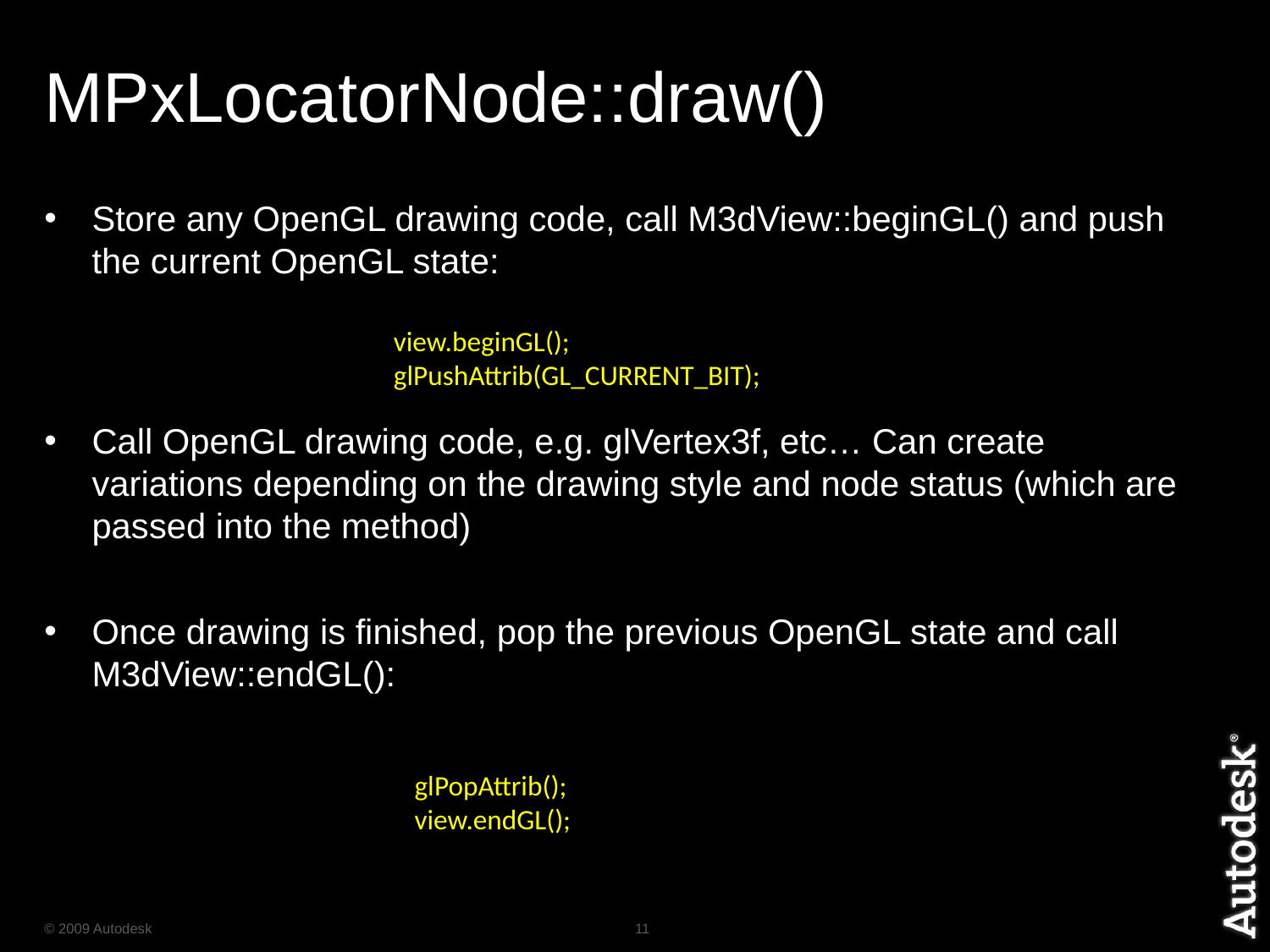

# MPxLocatorNode::draw()
Store any OpenGL drawing code, call M3dView::beginGL() and push the current OpenGL state:

Call OpenGL drawing code, e.g. glVertex3f, etc… Can create variations depending on the drawing style and node status (which are passed into the method)

Once drawing is finished, pop the previous OpenGL state and call M3dView::endGL():

view.beginGL();
glPushAttrib(GL_CURRENT_BIT);
glPopAttrib();
view.endGL();